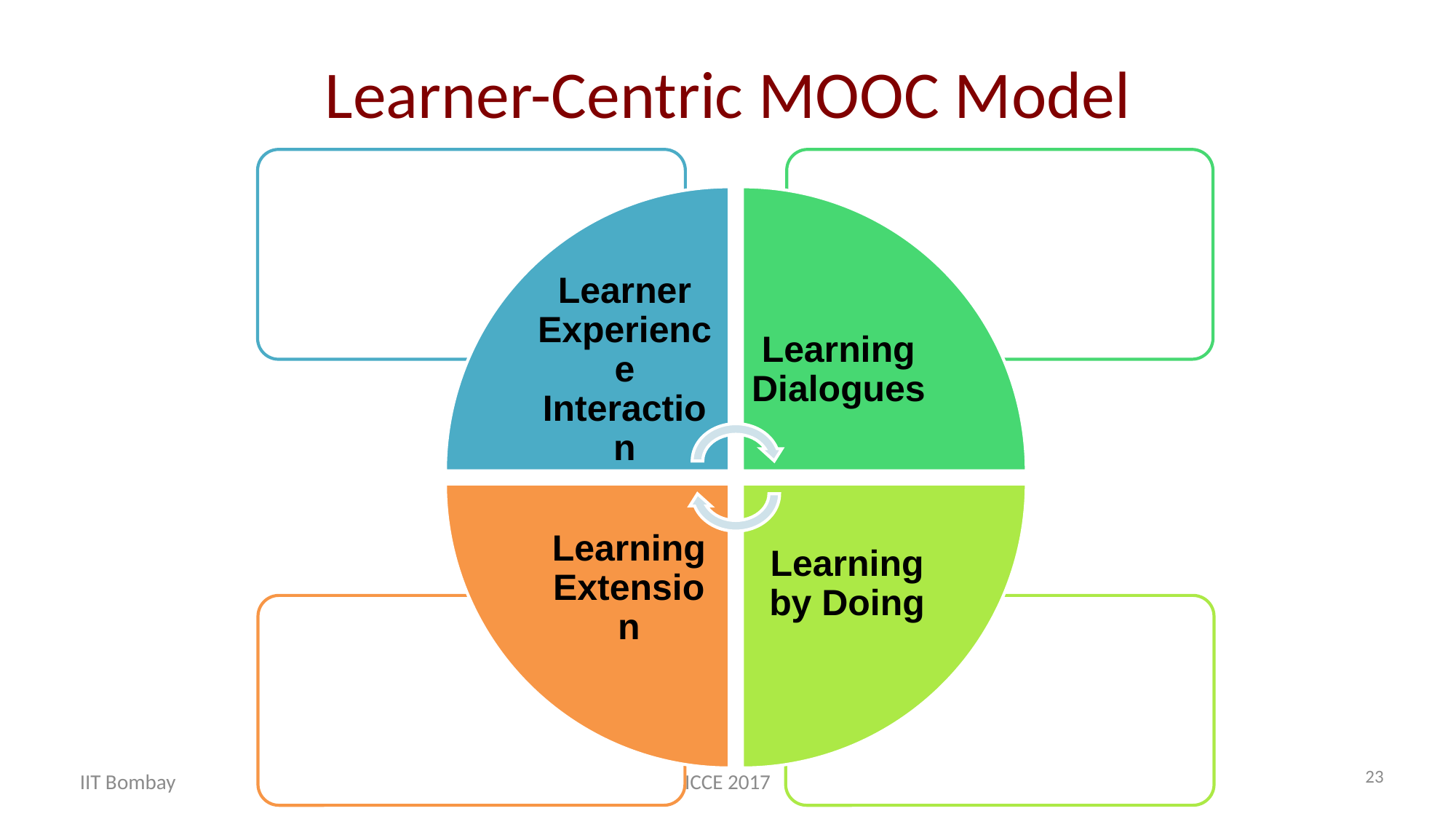

# Learner-Centric MOOC Model

Learner Experience Interaction
Learning Dialogues
Learning by Doing
Learning Extension
23
IIT Bombay
ICCE 2017